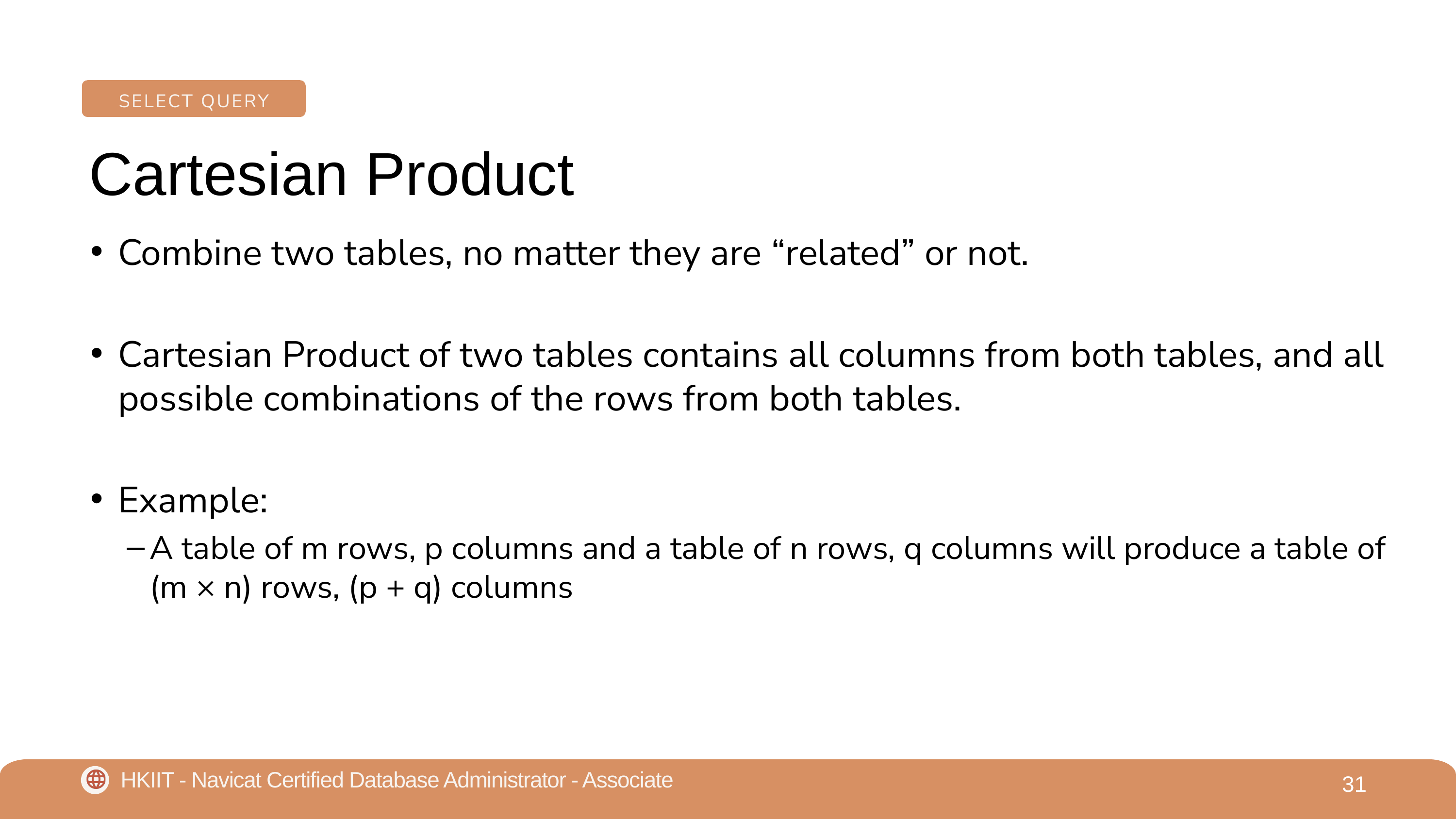

SELECT QUERY
Cartesian Product
Combine two tables, no matter they are “related” or not.

Cartesian Product of two tables contains all columns from both tables, and all possible combinations of the rows from both tables.

Example:
A table of m rows, p columns and a table of n rows, q columns will produce a table of (m × n) rows, (p + q) columns

31

HKIIT - Navicat Certified Database Administrator - Associate